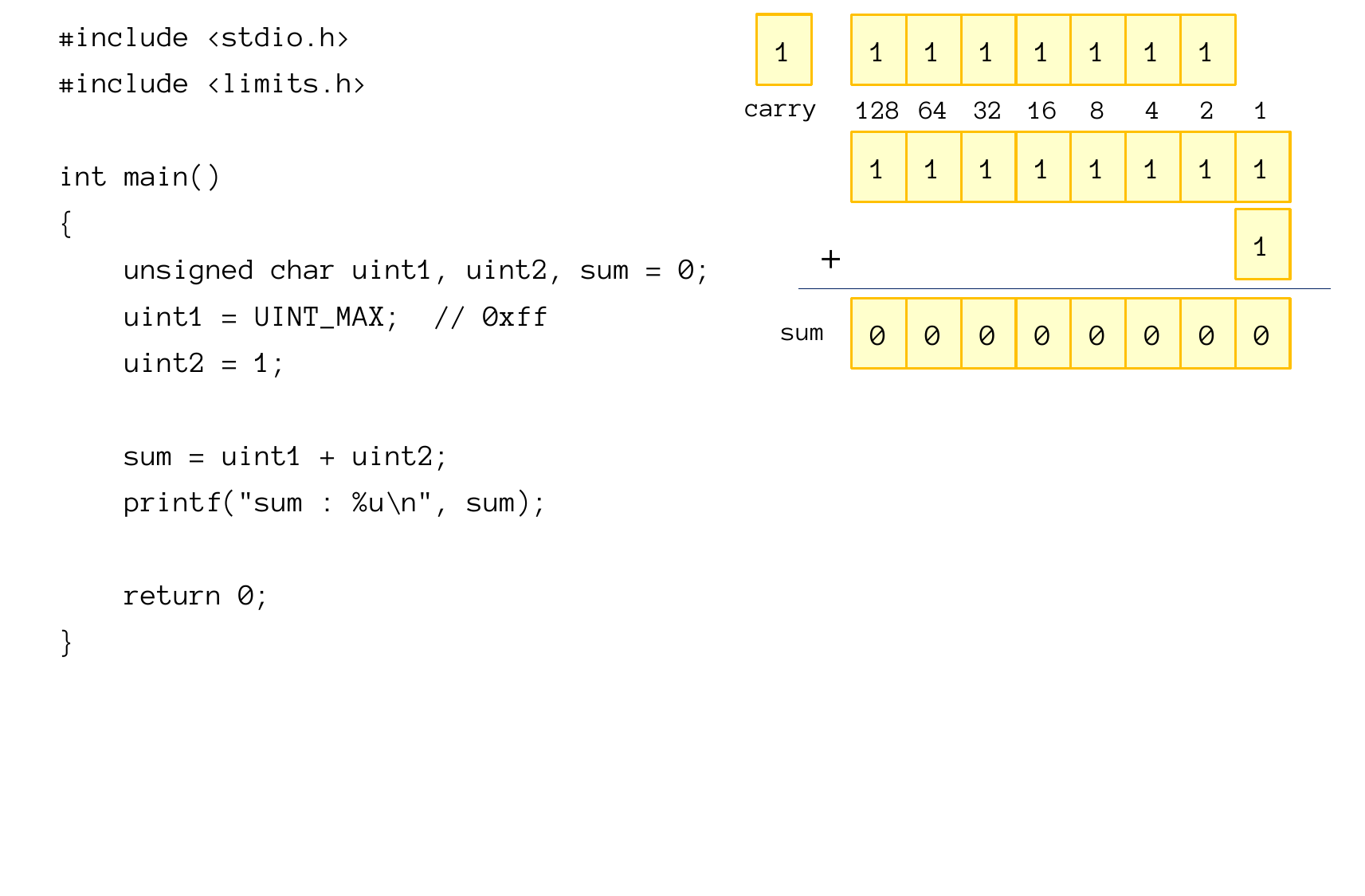

#include <stdio.h>
#include <limits.h>

int main()
{
    unsigned char uint1, uint2, sum = 0;
    uint1 = UINT_MAX;  // 0xff
    uint2 = 1;

    sum = uint1 + uint2;
    printf("sum : %u\n", sum);

    return 0;
}
1
1
1
1
1
1
1
1
carry
128
64
32
16
8
4
2
1
1
1
1
1
1
1
1
1
+
1
sum
0
0
0
0
0
0
0
0